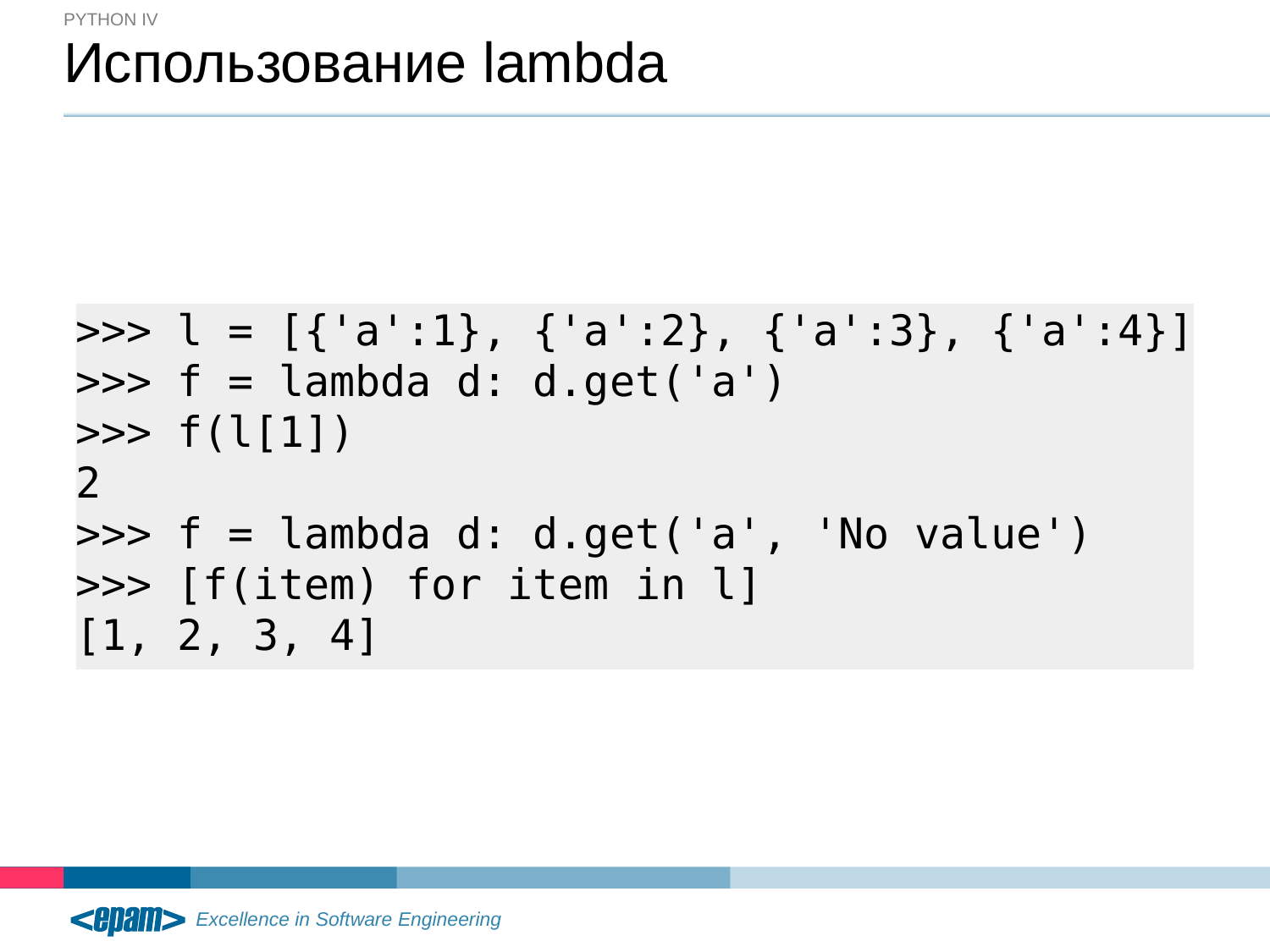

Python IV
# Использование lambda

>>> l = [{'a':1}, {'a':2}, {'a':3}, {'a':4}]
>>> f = lambda d: d.get('a')
>>> f(l[1])
2
>>> f = lambda d: d.get('a', 'No value')
>>> [f(item) for item in l]
[1, 2, 3, 4]